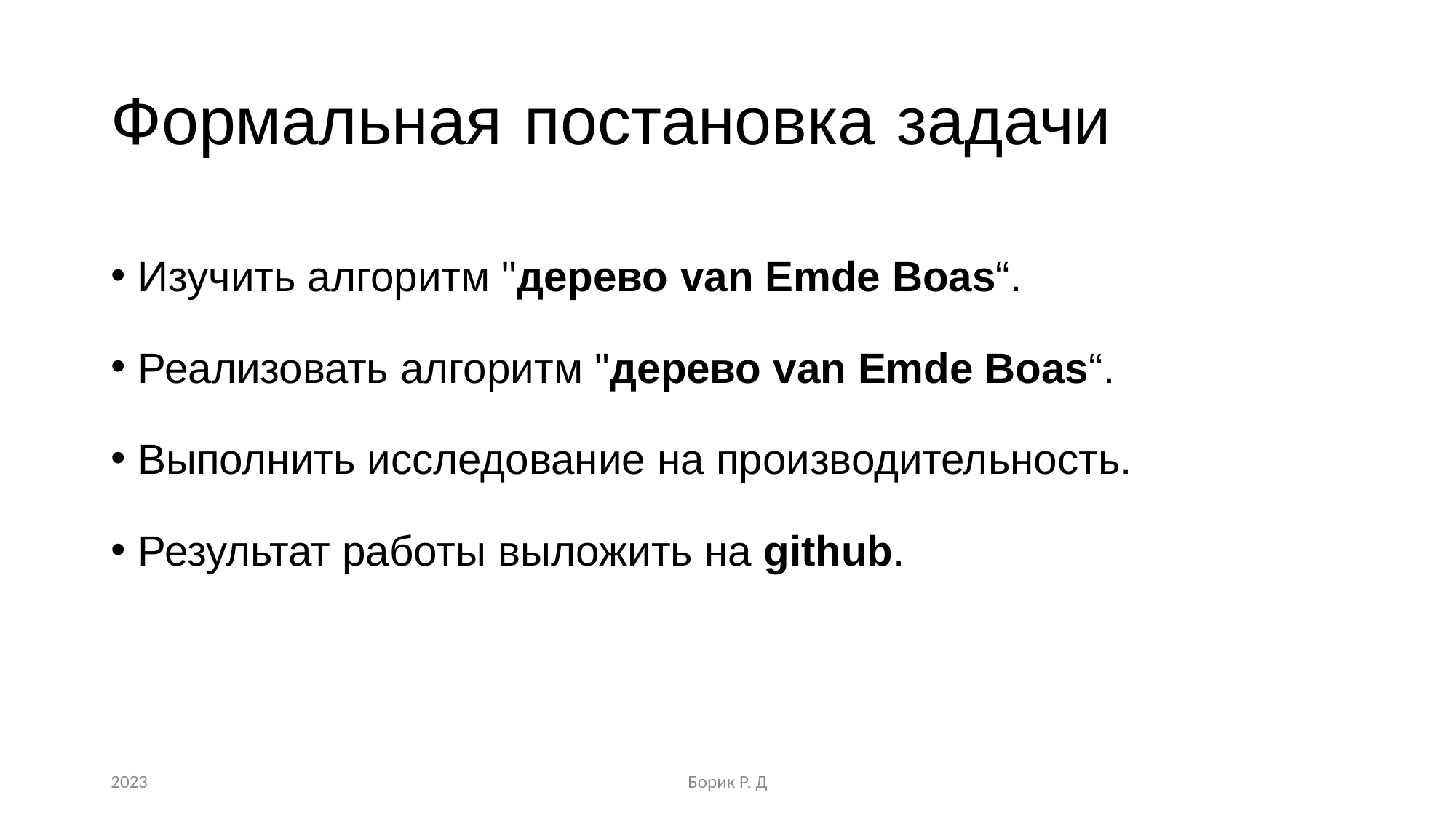

# Формальная постановка задачи
Изучить алгоритм "дерево van Emde Boas“.
Реализовать алгоритм "дерево van Emde Boas“.
Выполнить исследование на производительность.
Результат работы выложить на github.

2023
Борик Р. Д